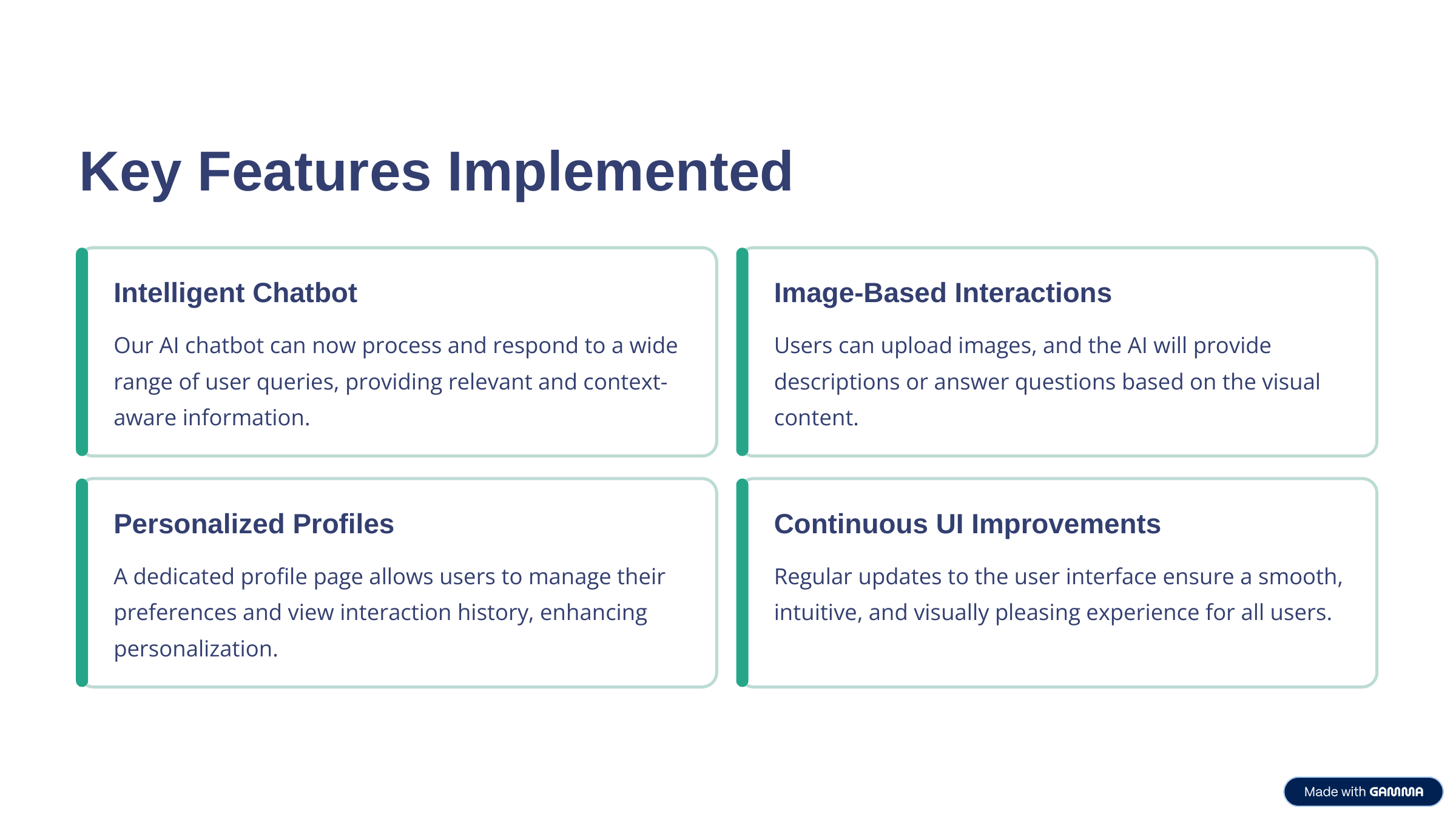

Key Features Implemented

Intelligent Chatbot
Image-Based Interactions
Our AI chatbot can now process and respond to a wide range of user queries, providing relevant and context-aware information.
Users can upload images, and the AI will provide descriptions or answer questions based on the visual content.

Personalized Profiles
Continuous UI Improvements
A dedicated profile page allows users to manage their preferences and view interaction history, enhancing personalization.
Regular updates to the user interface ensure a smooth, intuitive, and visually pleasing experience for all users.